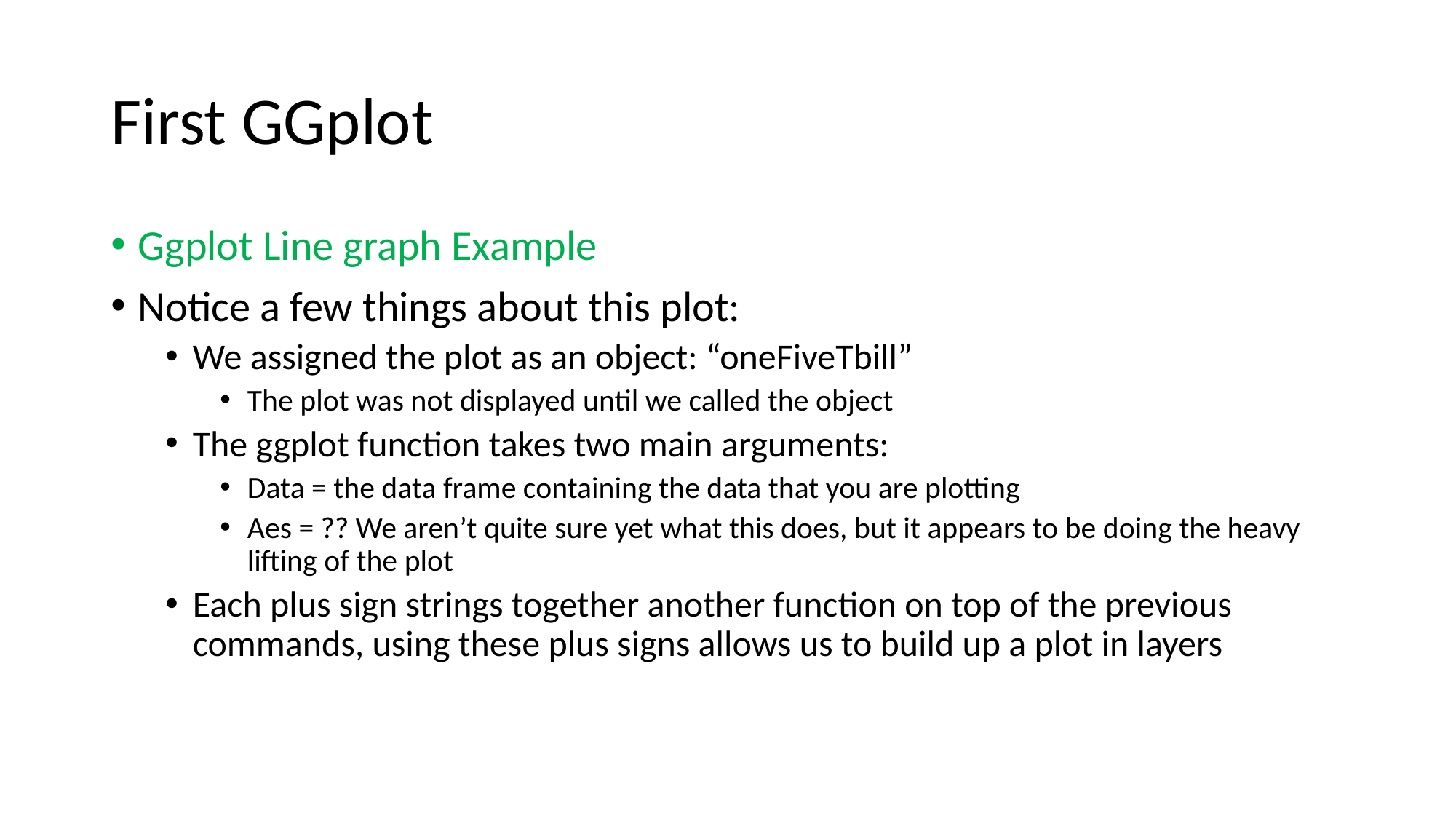

# First GGplot
Ggplot Line graph Example
Notice a few things about this plot:
We assigned the plot as an object: “oneFiveTbill”
The plot was not displayed until we called the object
The ggplot function takes two main arguments:
Data = the data frame containing the data that you are plotting
Aes = ?? We aren’t quite sure yet what this does, but it appears to be doing the heavy lifting of the plot
Each plus sign strings together another function on top of the previous commands, using these plus signs allows us to build up a plot in layers